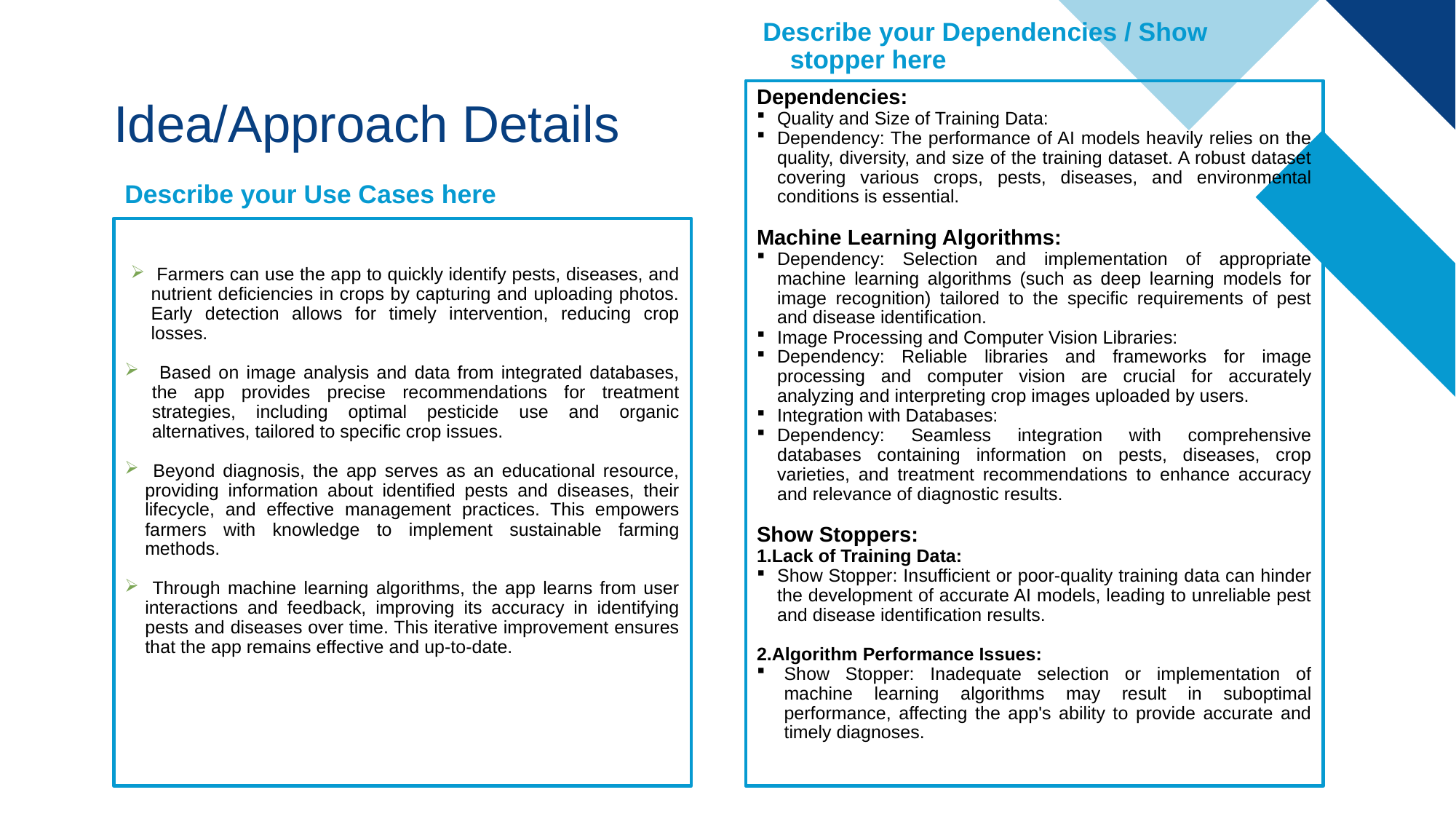

Describe your Dependencies / Show stopper here
# Idea/Approach Details
Dependencies:
Quality and Size of Training Data:
Dependency: The performance of AI models heavily relies on the quality, diversity, and size of the training dataset. A robust dataset covering various crops, pests, diseases, and environmental conditions is essential.

Machine Learning Algorithms:
Dependency: Selection and implementation of appropriate machine learning algorithms (such as deep learning models for image recognition) tailored to the specific requirements of pest and disease identification.
Image Processing and Computer Vision Libraries:
Dependency: Reliable libraries and frameworks for image processing and computer vision are crucial for accurately analyzing and interpreting crop images uploaded by users.
Integration with Databases:
Dependency: Seamless integration with comprehensive databases containing information on pests, diseases, crop varieties, and treatment recommendations to enhance accuracy and relevance of diagnostic results.

Show Stoppers:
1.Lack of Training Data:
Show Stopper: Insufficient or poor-quality training data can hinder the development of accurate AI models, leading to unreliable pest and disease identification results.

2.Algorithm Performance Issues:
Show Stopper: Inadequate selection or implementation of machine learning algorithms may result in suboptimal performance, affecting the app's ability to provide accurate and timely diagnoses.

Describe your Use Cases here

 Farmers can use the app to quickly identify pests, diseases, and nutrient deficiencies in crops by capturing and uploading photos. Early detection allows for timely intervention, reducing crop losses.

 Based on image analysis and data from integrated databases, the app provides precise recommendations for treatment strategies, including optimal pesticide use and organic alternatives, tailored to specific crop issues.

 Beyond diagnosis, the app serves as an educational resource, providing information about identified pests and diseases, their lifecycle, and effective management practices. This empowers farmers with knowledge to implement sustainable farming methods.

 Through machine learning algorithms, the app learns from user interactions and feedback, improving its accuracy in identifying pests and diseases over time. This iterative improvement ensures that the app remains effective and up-to-date.